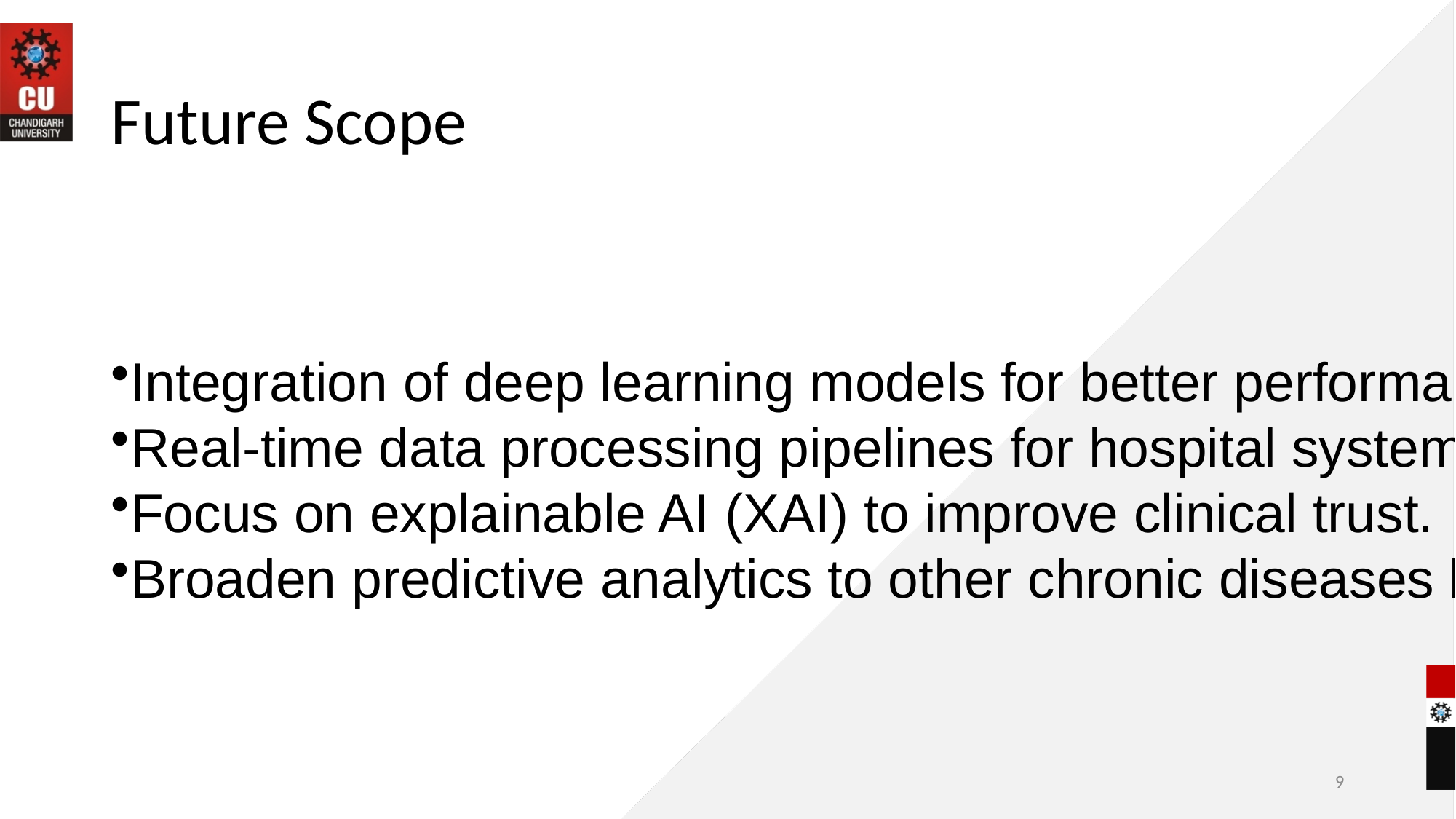

# Future Scope
Integration of deep learning models for better performance.
Real-time data processing pipelines for hospital systems.
Focus on explainable AI (XAI) to improve clinical trust.
Broaden predictive analytics to other chronic diseases beyond diabetes.
9